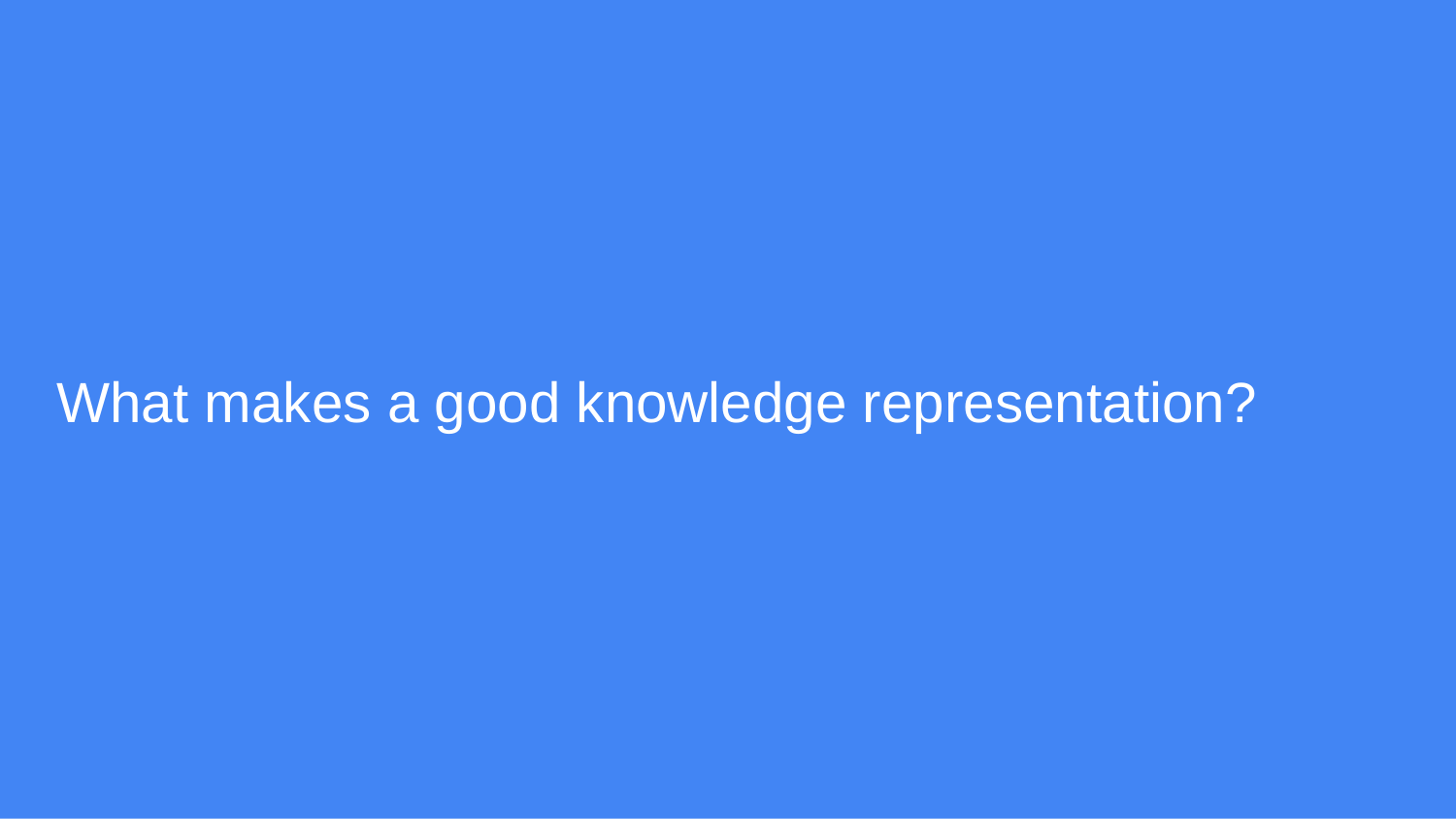

# What makes a good knowledge representation?